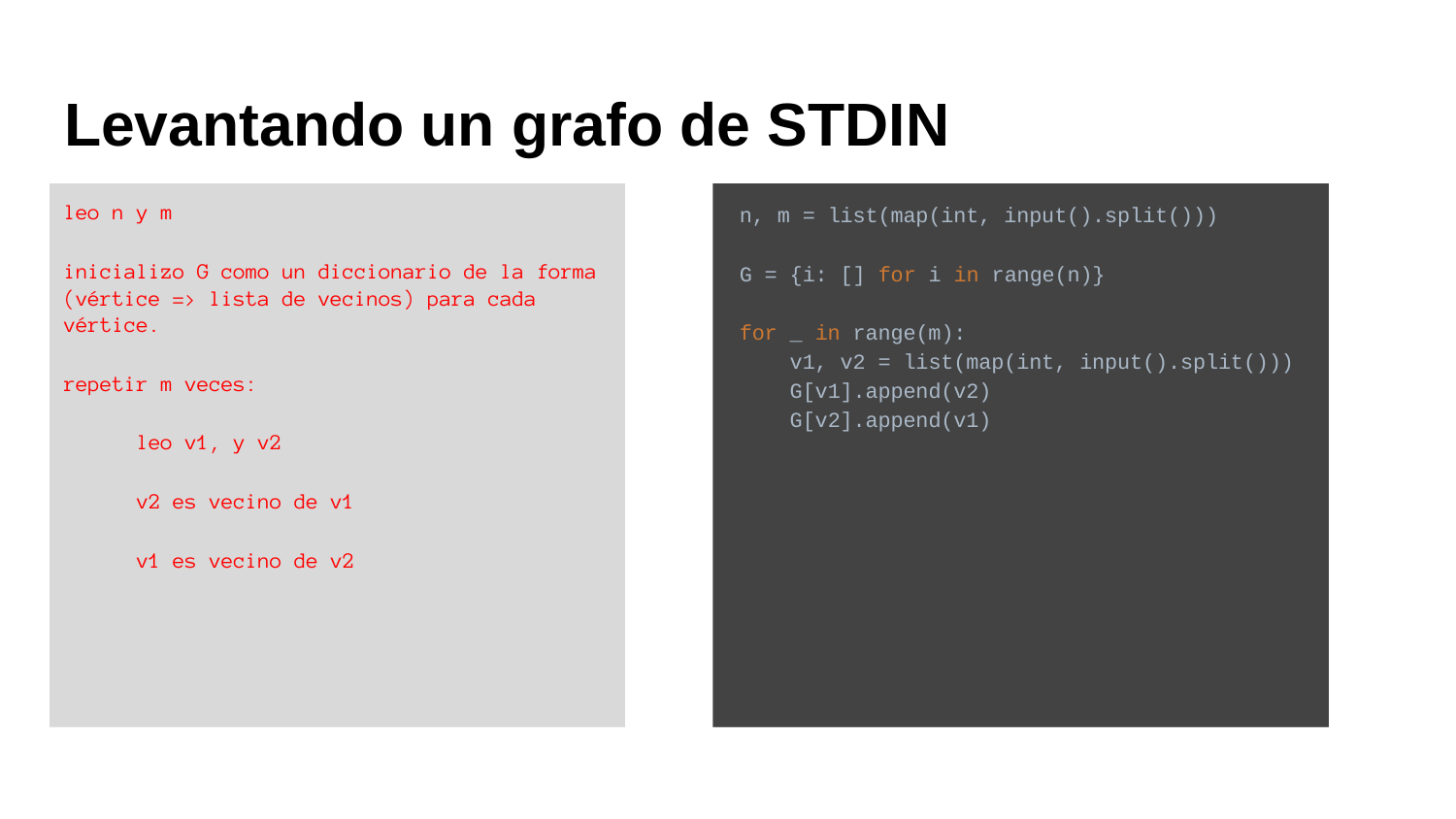

# Levantando un grafo de STDIN

leo n y m
inicializo G como un diccionario de la forma (vértice => lista de vecinos) para cada vértice.
repetir m veces:
      leo v1, y v2
      v2 es vecino de v1
      v1 es vecino de v2

n, m = list(map(int, input().split()))
G = {i: [] for i in range(n)}
for _ in range(m):
    v1, v2 = list(map(int, input().split()))
    G[v1].append(v2)
    G[v2].append(v1)